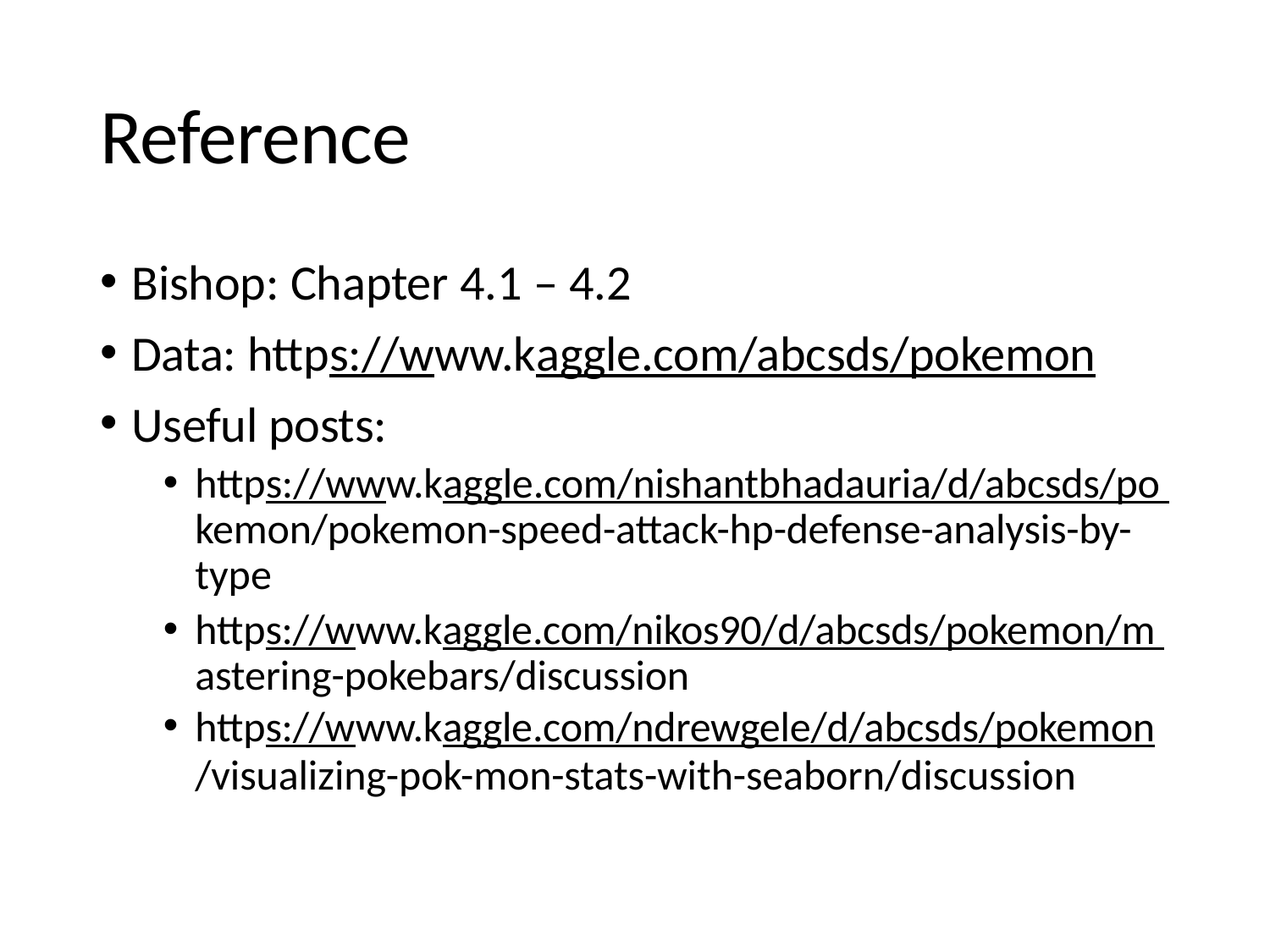

# Reference
Bishop: Chapter 4.1 – 4.2
Data: https://www.kaggle.com/abcsds/pokemon
Useful posts:
https://www.kaggle.com/nishantbhadauria/d/abcsds/po  kemon/pokemon-speed-attack-hp-defense-analysis-by-  type
https://www.kaggle.com/nikos90/d/abcsds/pokemon/m  astering-pokebars/discussion
https://www.kaggle.com/ndrewgele/d/abcsds/pokemon
/visualizing-pok-mon-stats-with-seaborn/discussion